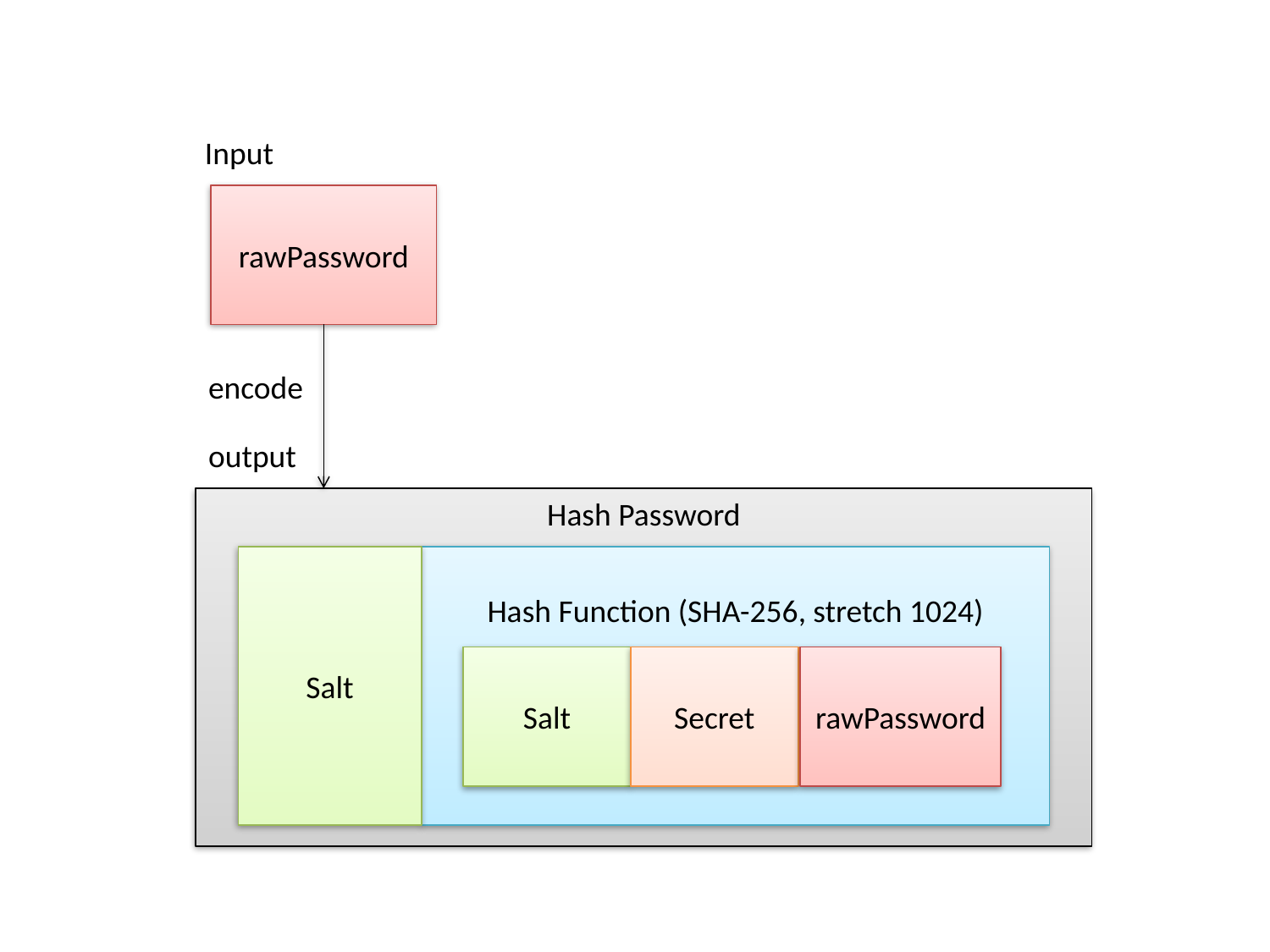

Input
rawPassword
encode
output
Hash Password
Salt

Hash Function (SHA-256, stretch 1024)
Salt
Secret
rawPassword